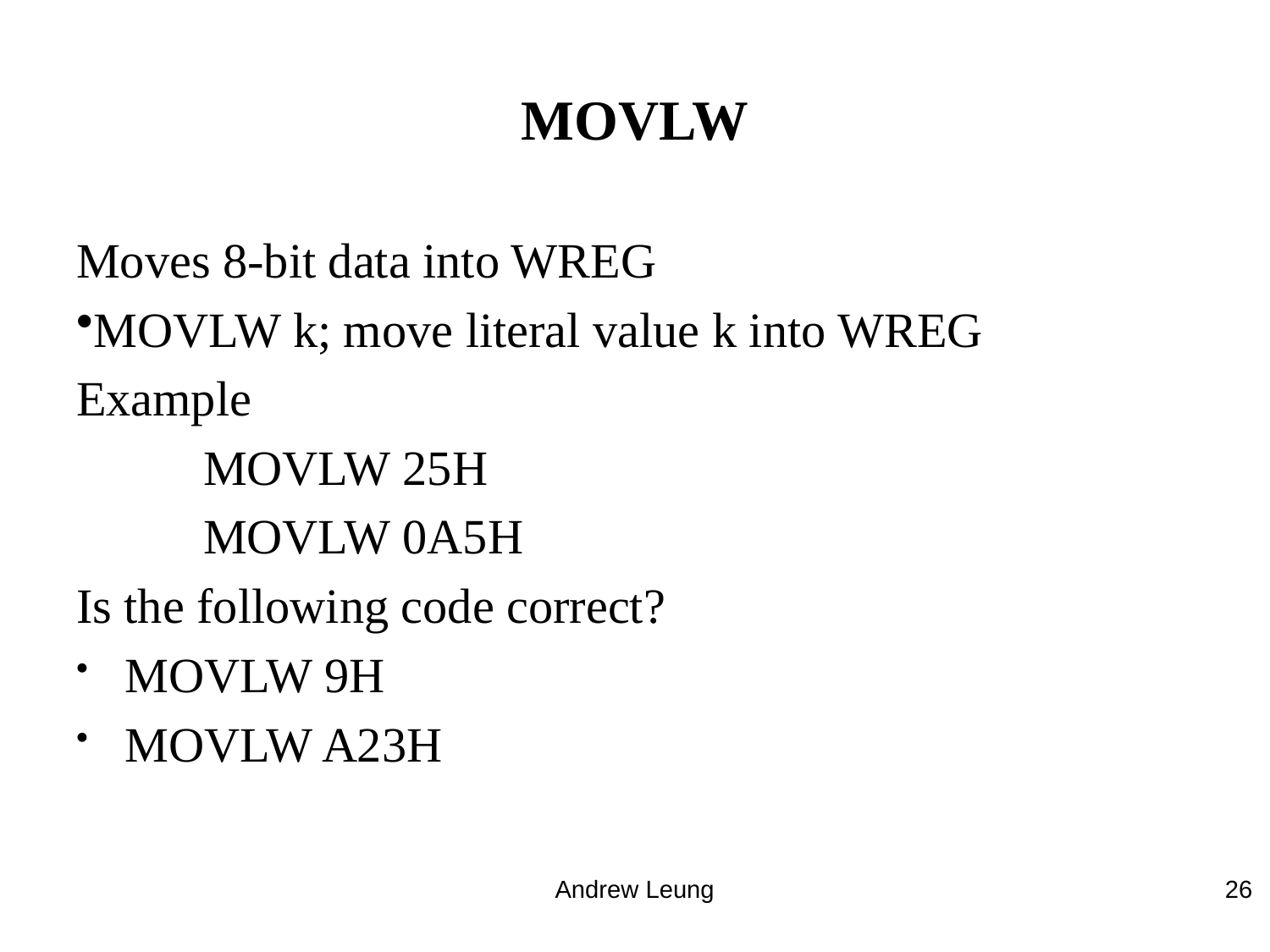

# MOVLW
Moves 8-bit data into WREG
MOVLW k; move literal value k into WREG
Example
	MOVLW 25H
	MOVLW 0A5H
Is the following code correct?
􀂁 MOVLW 9H
􀂁 MOVLW A23H
Andrew Leung
26